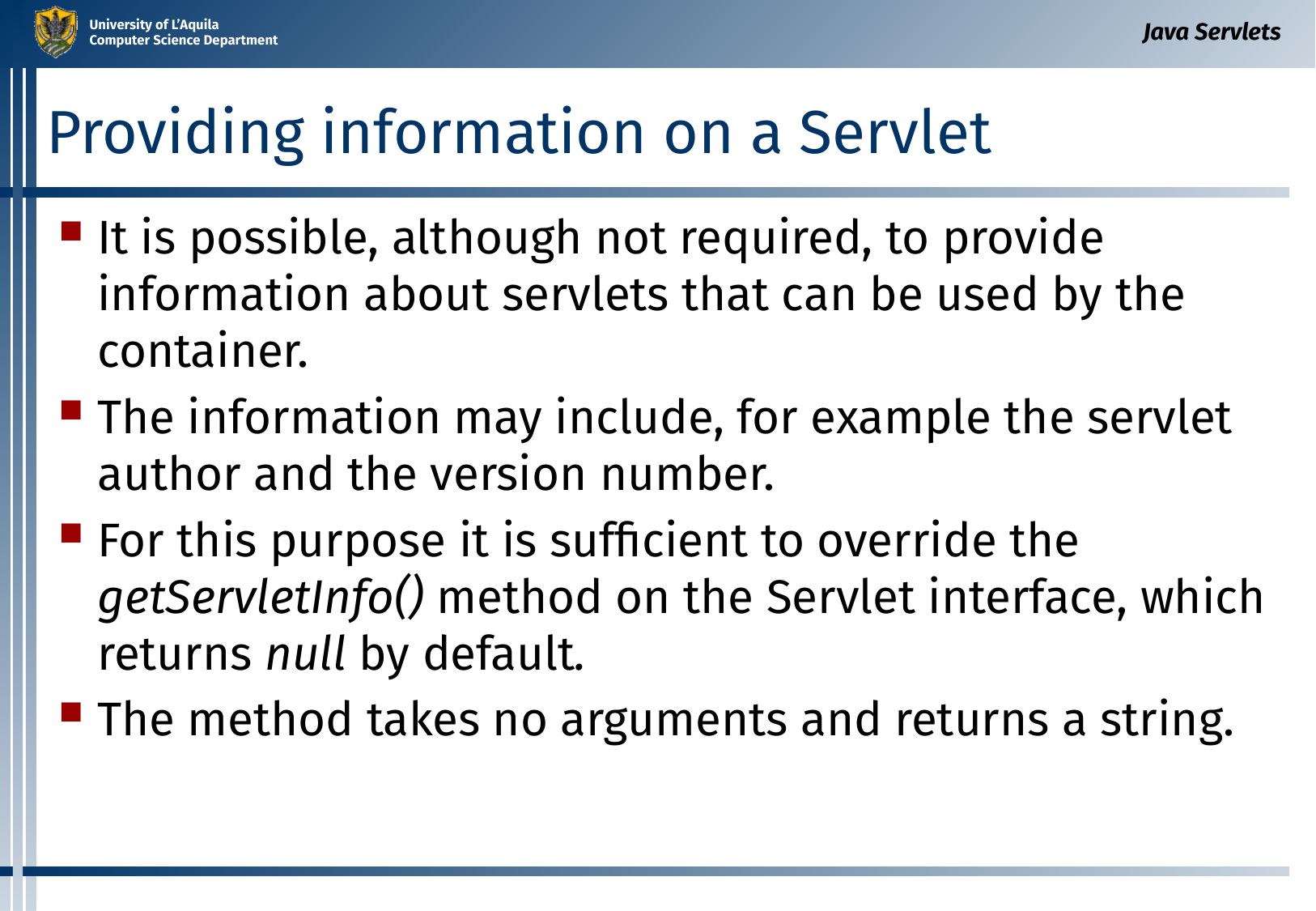

Java Servlets
# Providing information on a Servlet
It is possible, although not required, to provide information about servlets that can be used by the container.
The information may include, for example the servlet author and the version number.
For this purpose it is sufficient to override the getServletInfo() method on the Servlet interface, which returns null by default.
The method takes no arguments and returns a string.